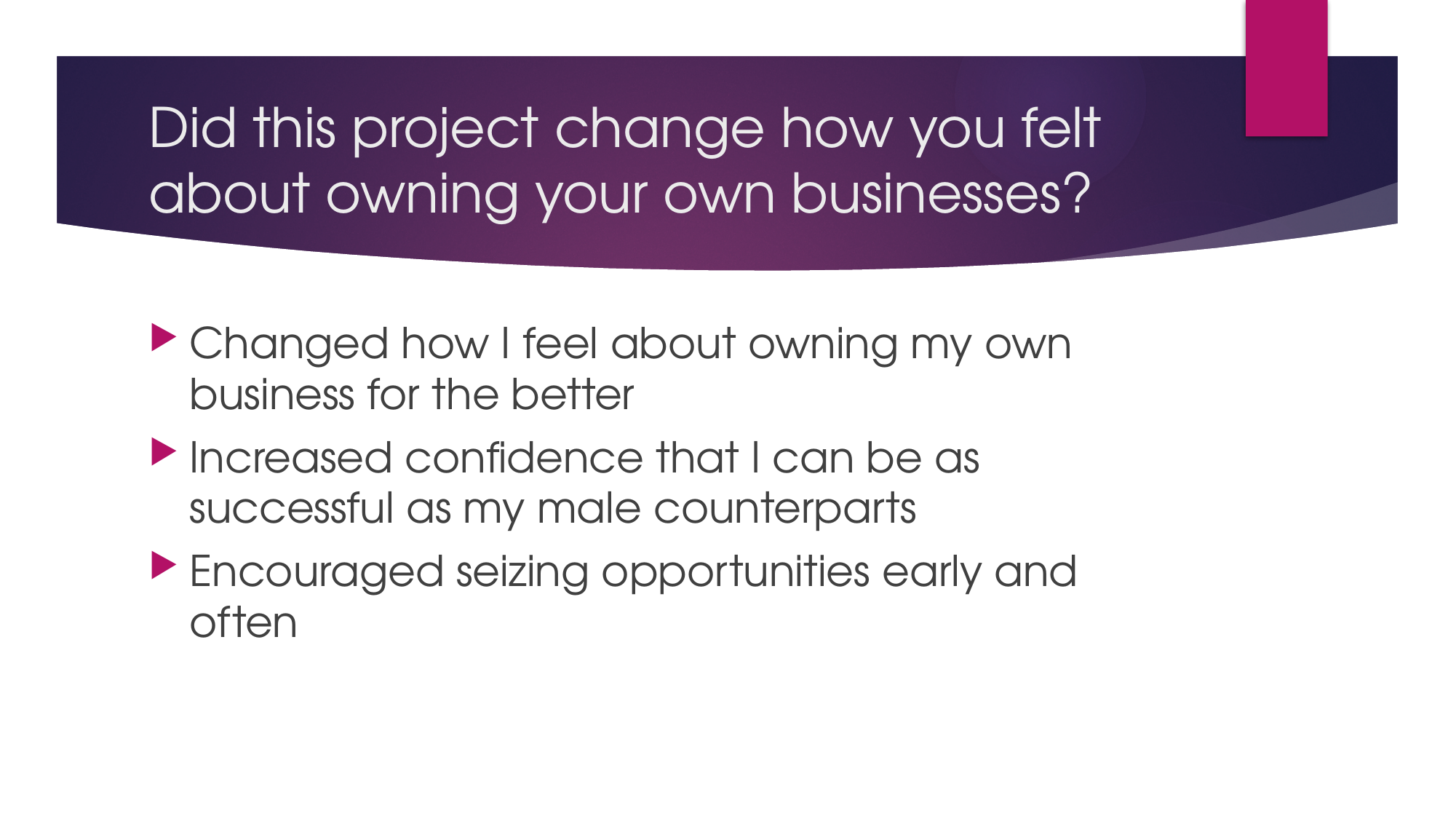

# Did this project change how you felt about owning your own businesses?
Changed how I feel about owning my own business for the better
Increased confidence that I can be as successful as my male counterparts
Encouraged seizing opportunities early and often